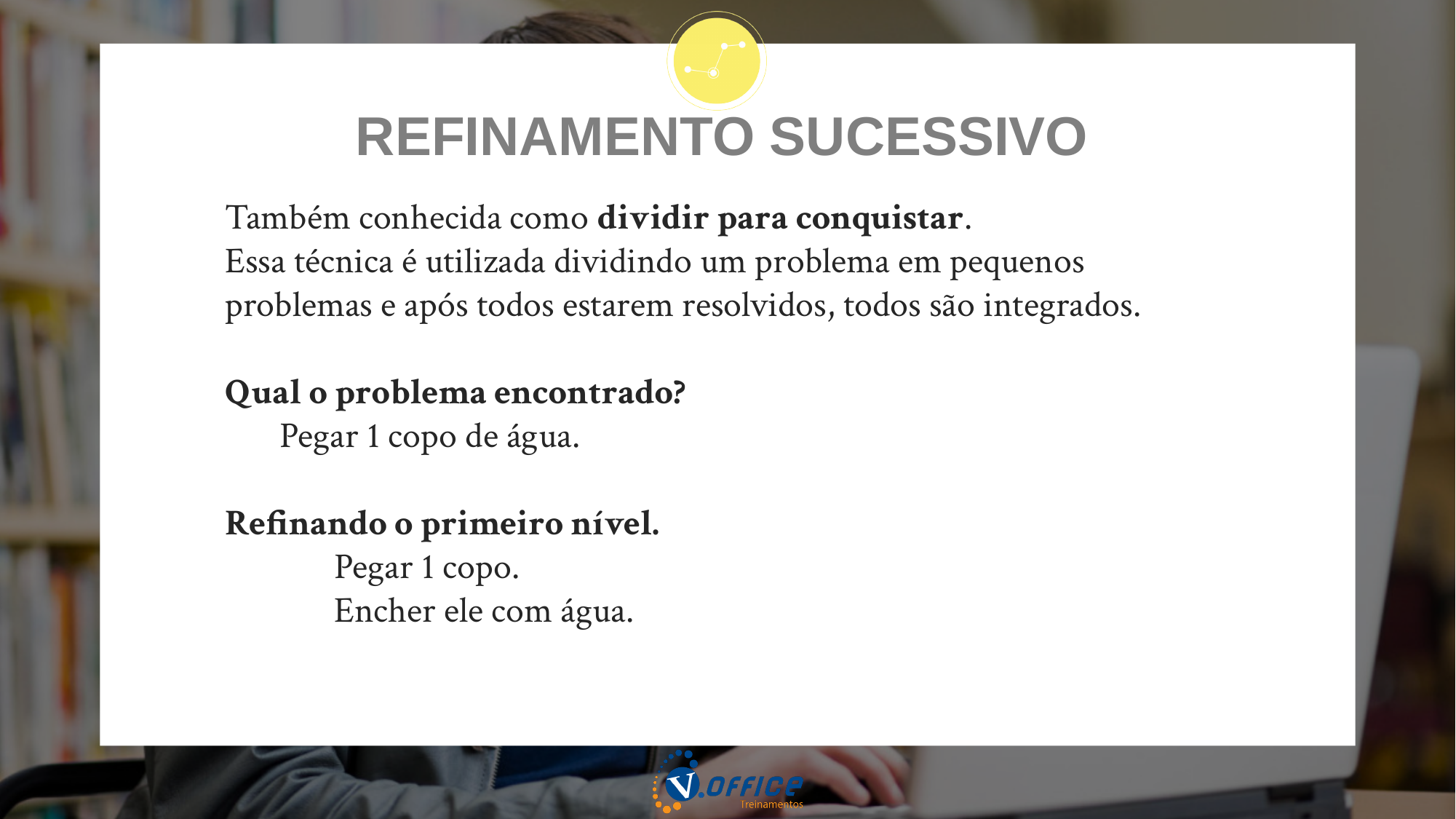

# REFINAMENTO SUCESSIVO
Também conhecida como dividir para conquistar.
Essa técnica é utilizada dividindo um problema em pequenos problemas e após todos estarem resolvidos, todos são integrados.

Qual o problema encontrado?
Pegar 1 copo de água.

Refinando o primeiro nível.
	Pegar 1 copo.
	Encher ele com água.